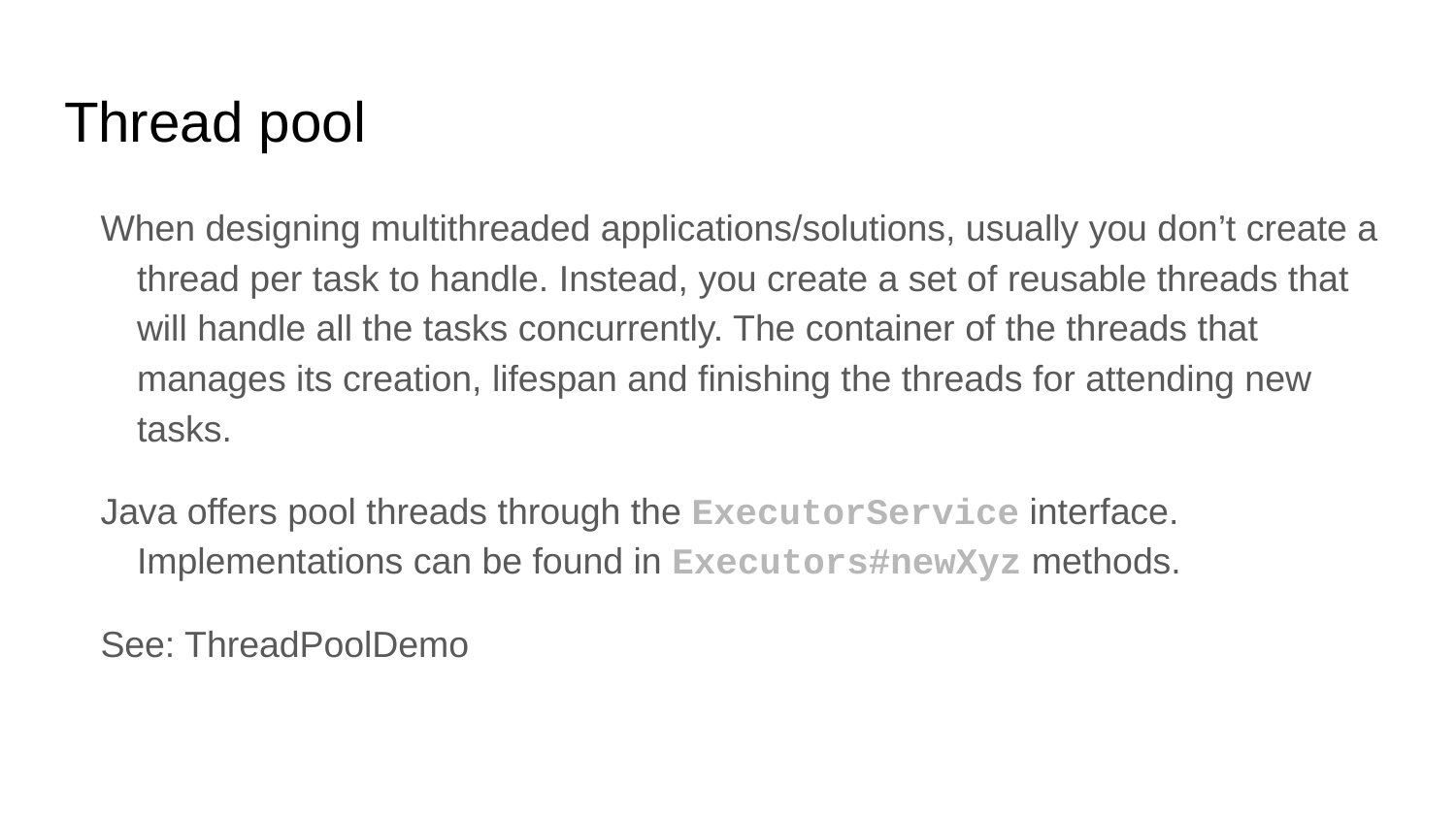

# Thread pool
When designing multithreaded applications/solutions, usually you don’t create a thread per task to handle. Instead, you create a set of reusable threads that will handle all the tasks concurrently. The container of the threads that manages its creation, lifespan and finishing the threads for attending new tasks.
Java offers pool threads through the ExecutorService interface. Implementations can be found in Executors#newXyz methods.
See: ThreadPoolDemo